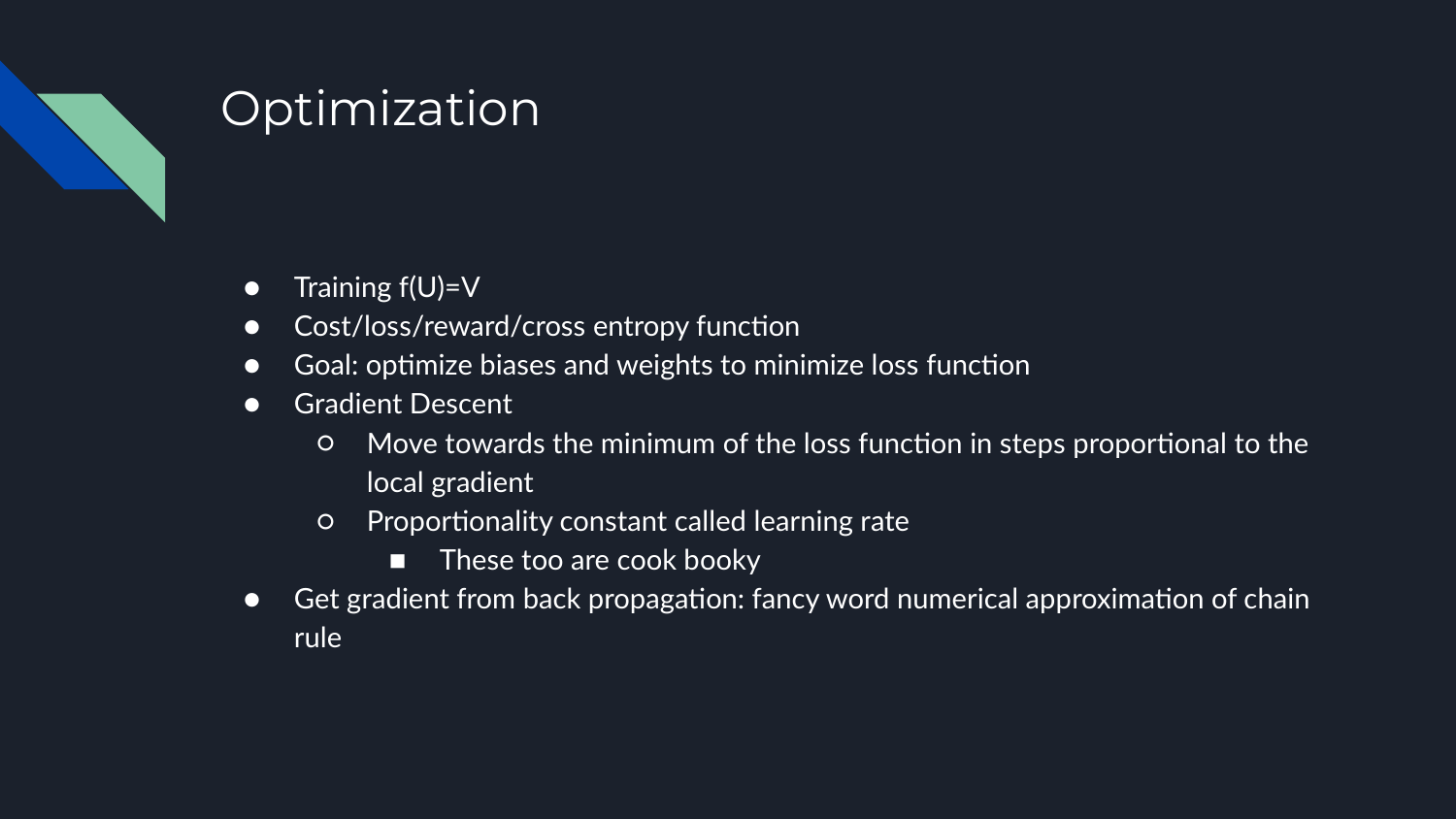

# Optimization
Training f(U)=V
Cost/loss/reward/cross entropy function
Goal: optimize biases and weights to minimize loss function
Gradient Descent
Move towards the minimum of the loss function in steps proportional to the local gradient
Proportionality constant called learning rate
These too are cook booky
Get gradient from back propagation: fancy word numerical approximation of chain rule